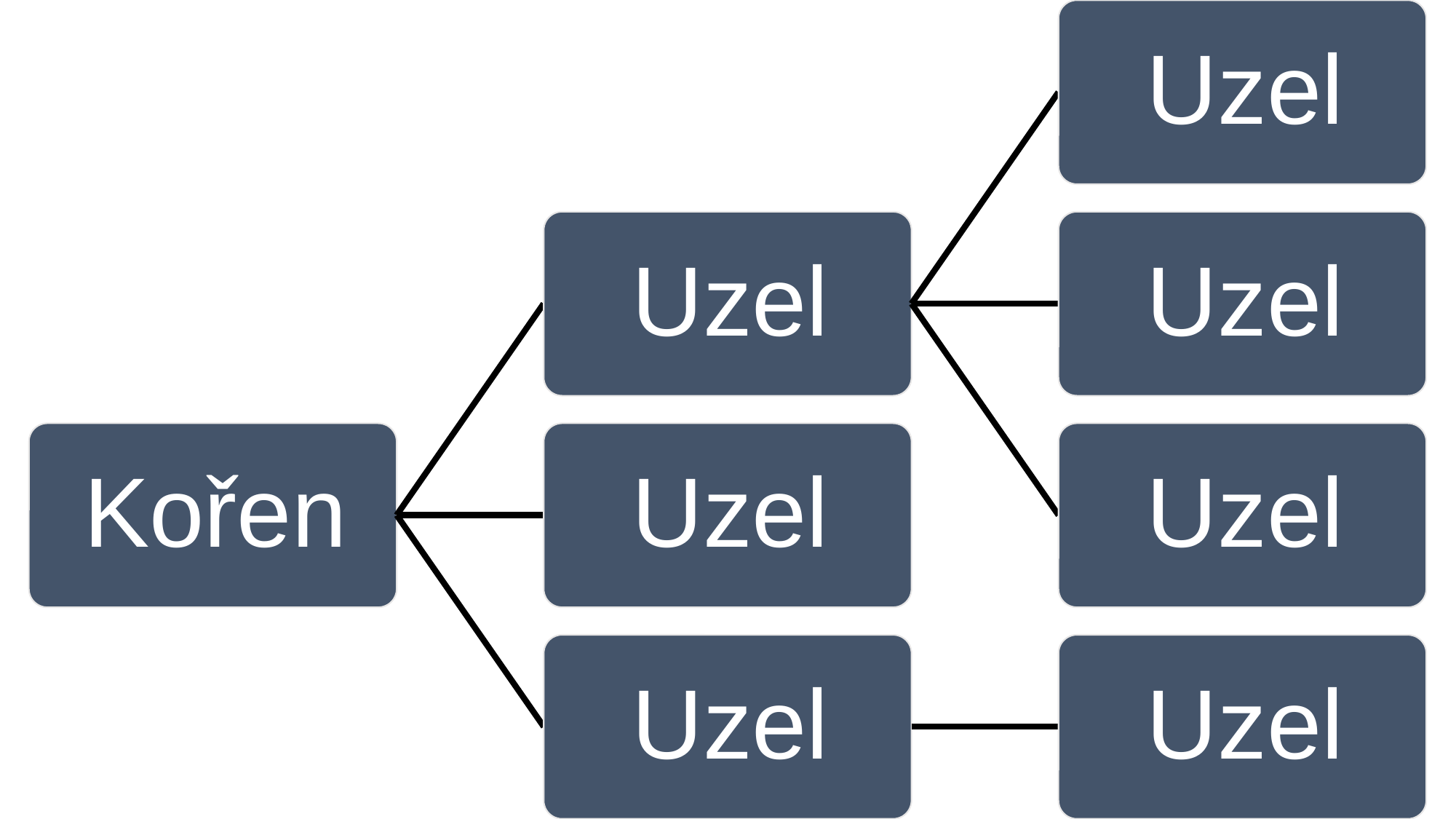

Kořen

Uzel

Uzel

Uzel

Uzel

Uzel

Uzel

Uzel